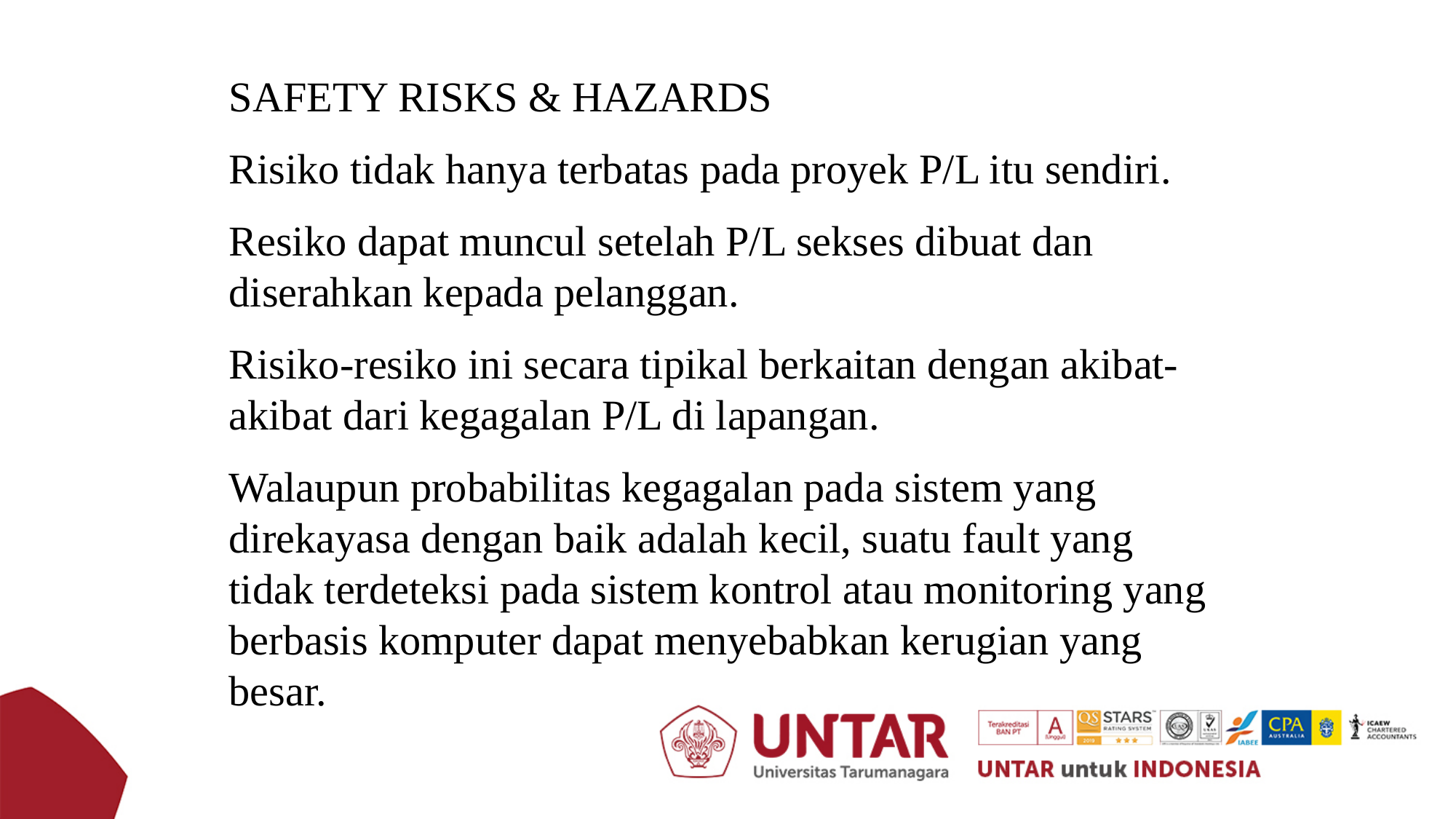

SAFETY RISKS & HAZARDS
Risiko tidak hanya terbatas pada proyek P/L itu sendiri.
Resiko dapat muncul setelah P/L sekses dibuat dan diserahkan kepada pelanggan.
Risiko-resiko ini secara tipikal berkaitan dengan akibat-akibat dari kegagalan P/L di lapangan.
Walaupun probabilitas kegagalan pada sistem yang direkayasa dengan baik adalah kecil, suatu fault yang tidak terdeteksi pada sistem kontrol atau monitoring yang berbasis komputer dapat menyebabkan kerugian yang besar.